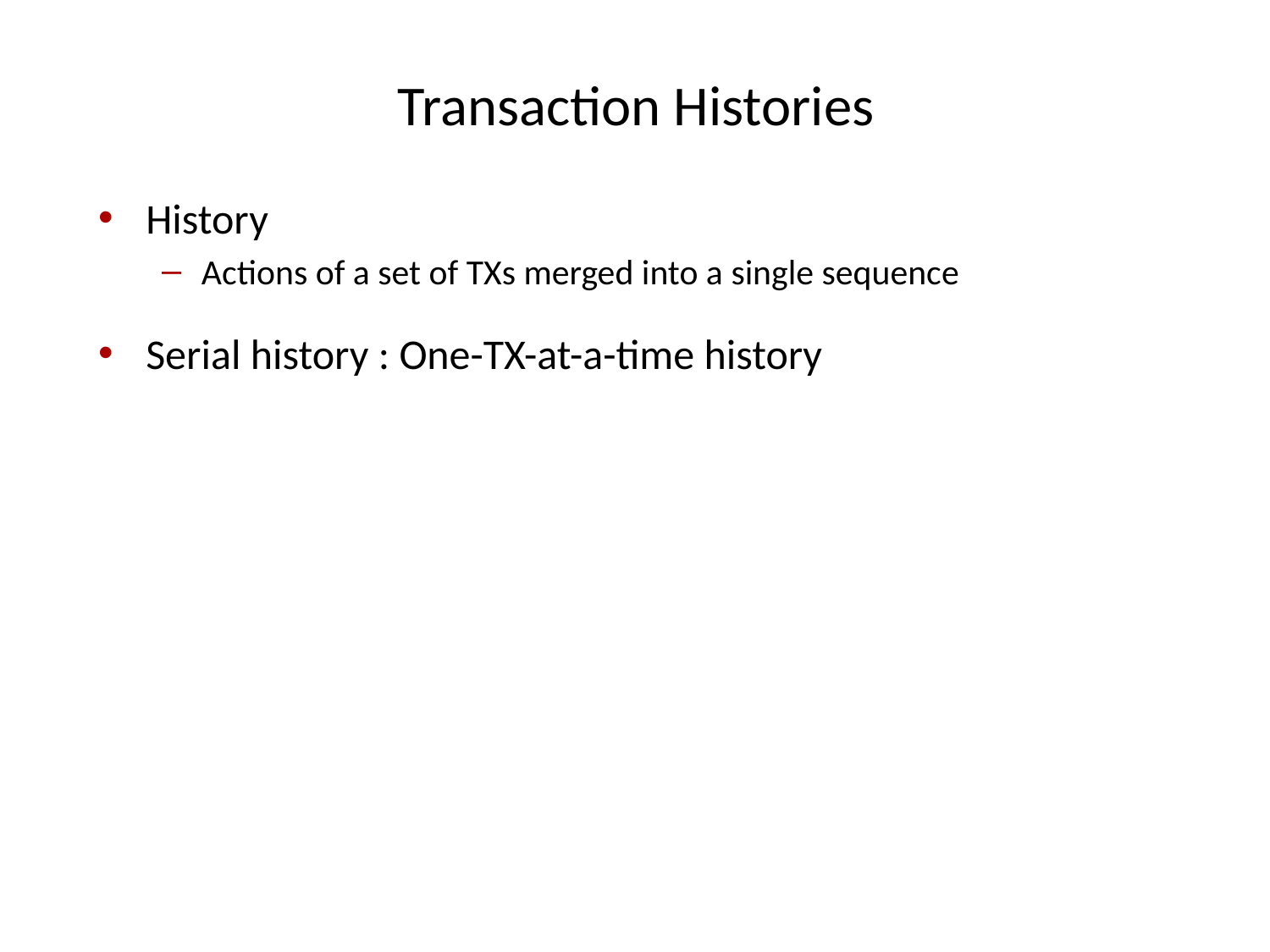

# Transaction Histories
History
Actions of a set of TXs merged into a single sequence
Serial history : One-TX-at-a-time history